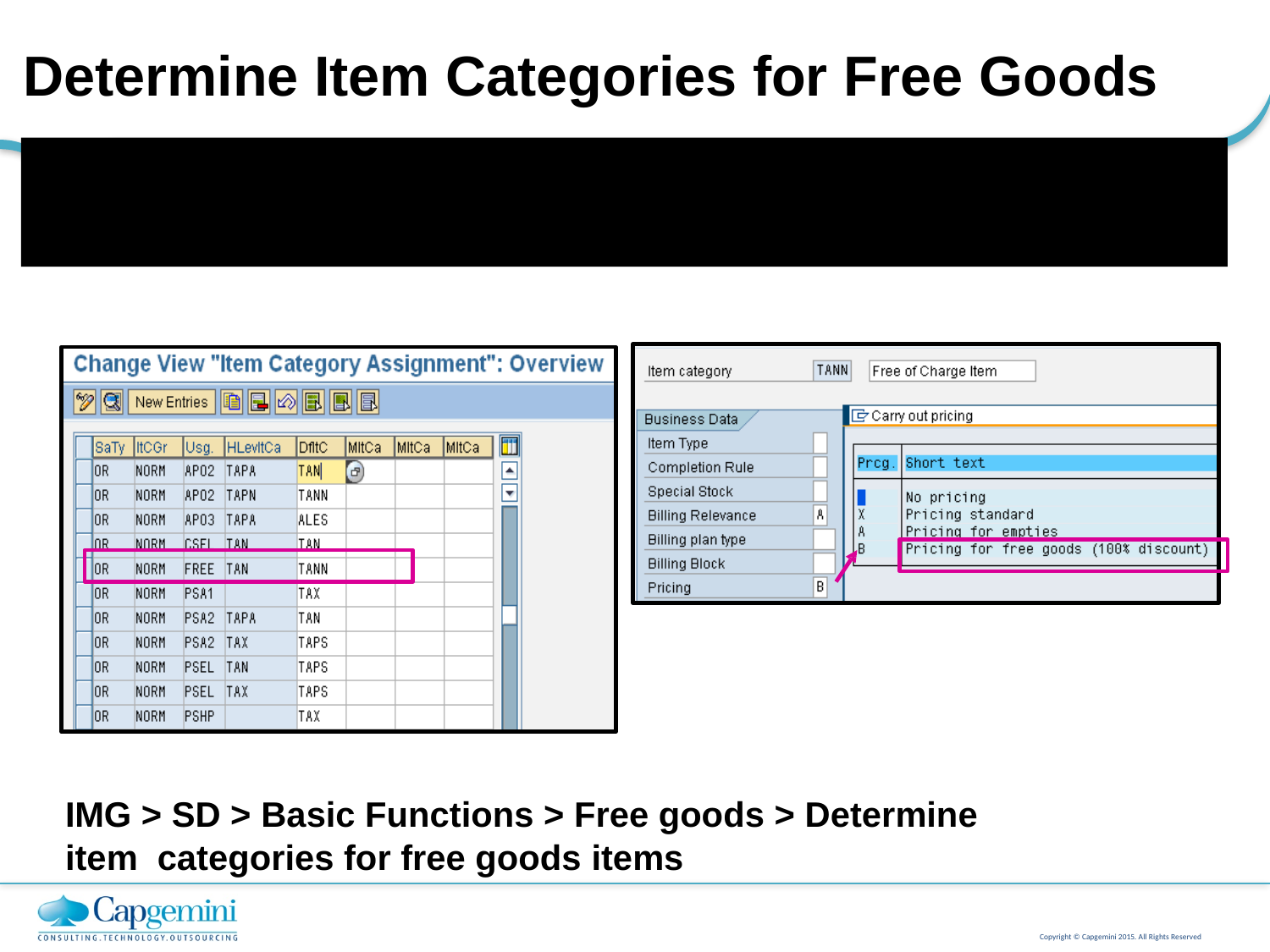

# Determine Item Categories for Free Goods

The Item Category for Free Goods (standard TANN) is determined as below. The  determination combination has Usage as FREE and a Higher Level Item  Category as TAN

IMG > SD > Basic Functions > Free goods > Determine item  categories for free goods items